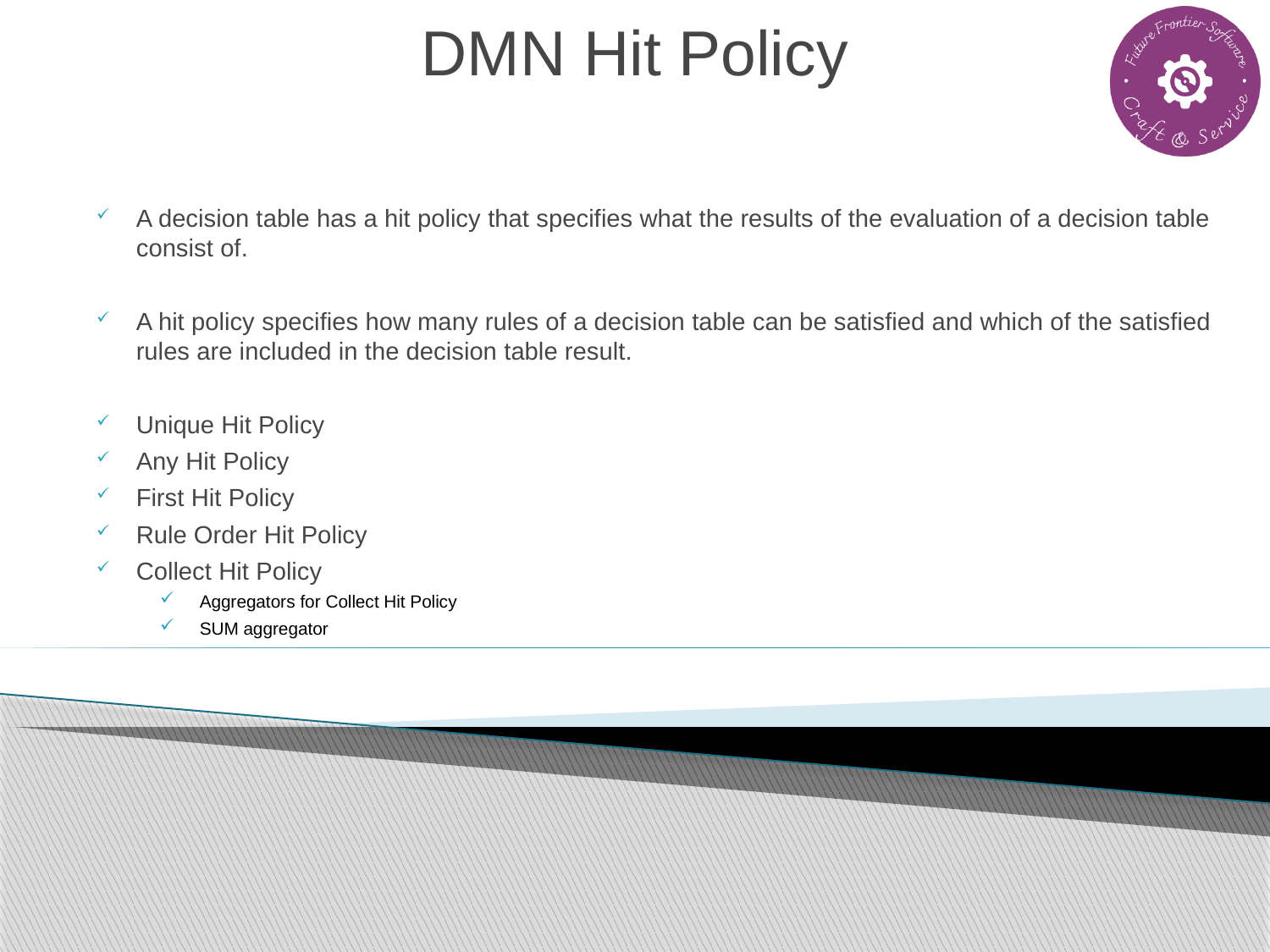

# DMN Hit Policy
A decision table has a hit policy that specifies what the results of the evaluation of a decision table consist of.

A hit policy specifies how many rules of a decision table can be satisfied and which of the satisfied rules are included in the decision table result.

Unique Hit Policy
Any Hit Policy
First Hit Policy
Rule Order Hit Policy
Collect Hit Policy
Aggregators for Collect Hit Policy
SUM aggregator